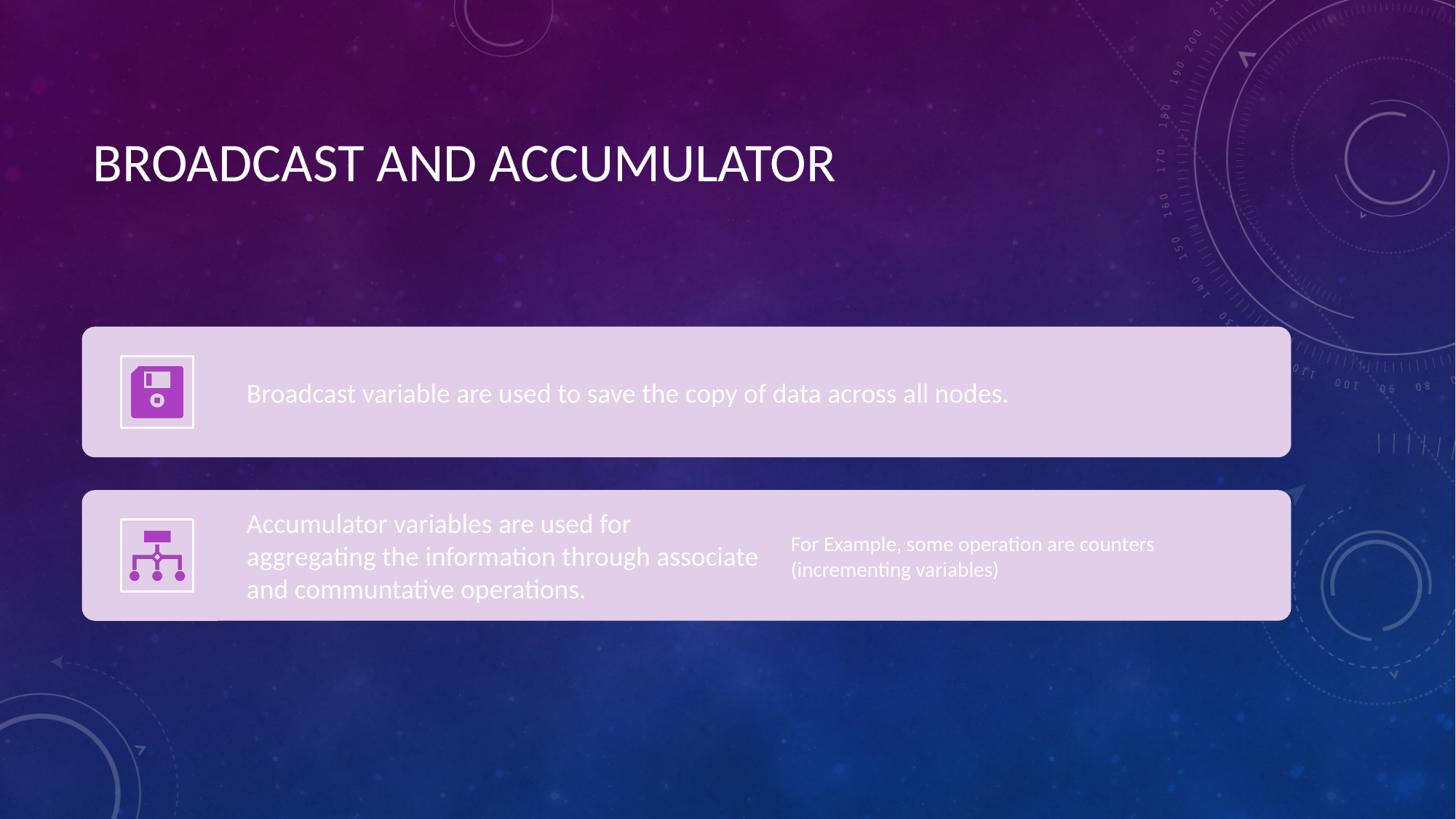

# Broadcast and Accumulator
Broadcast variable are used to save the copy of data across all nodes.
Accumulator variables are used for aggregating the information through associate and communtative operations.
For Example, some operation are counters (incrementing variables)